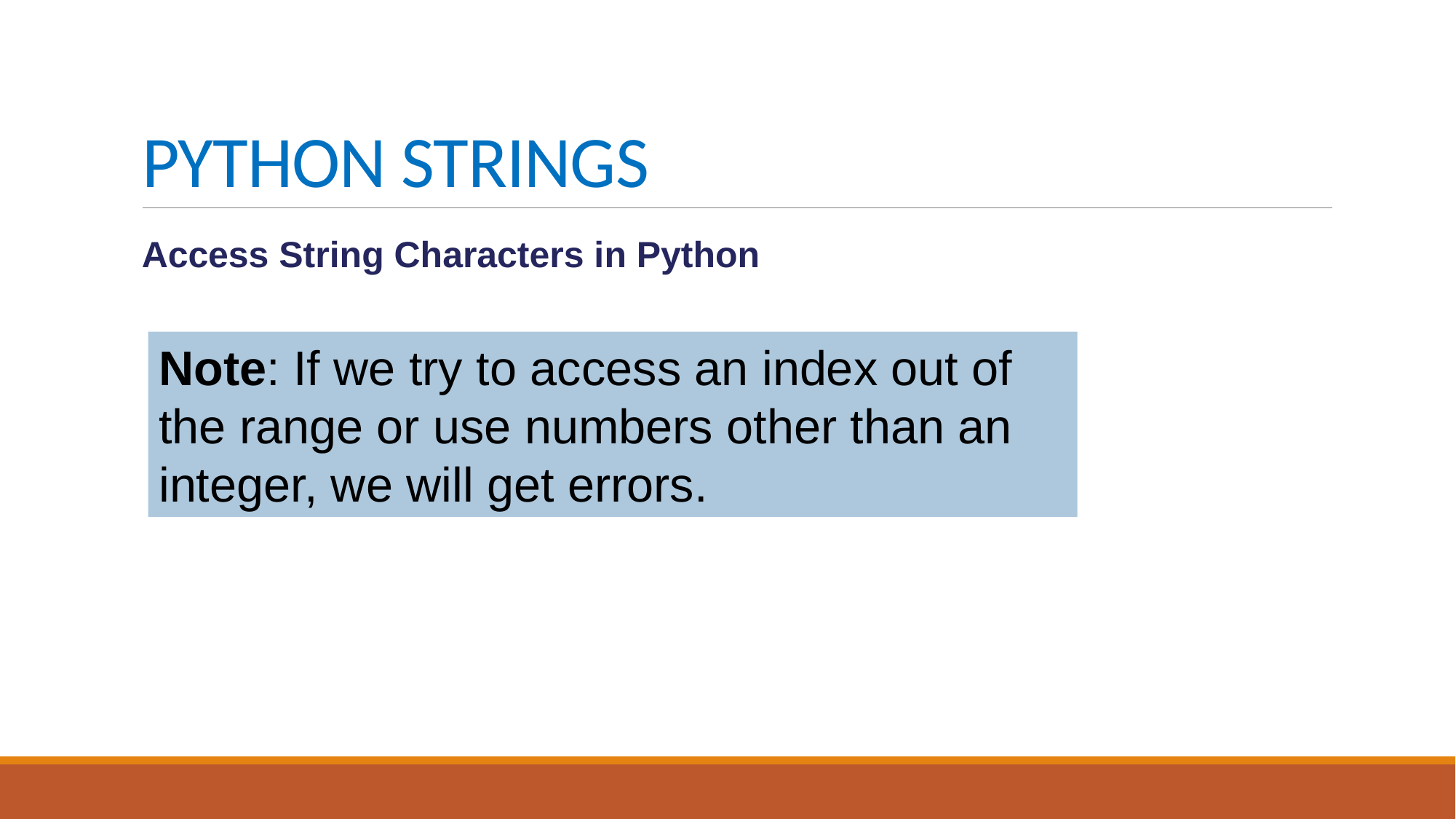

# PYTHON STRINGS
Access String Characters in Python

Note: If we try to access an index out of the range or use numbers other than an integer, we will get errors.